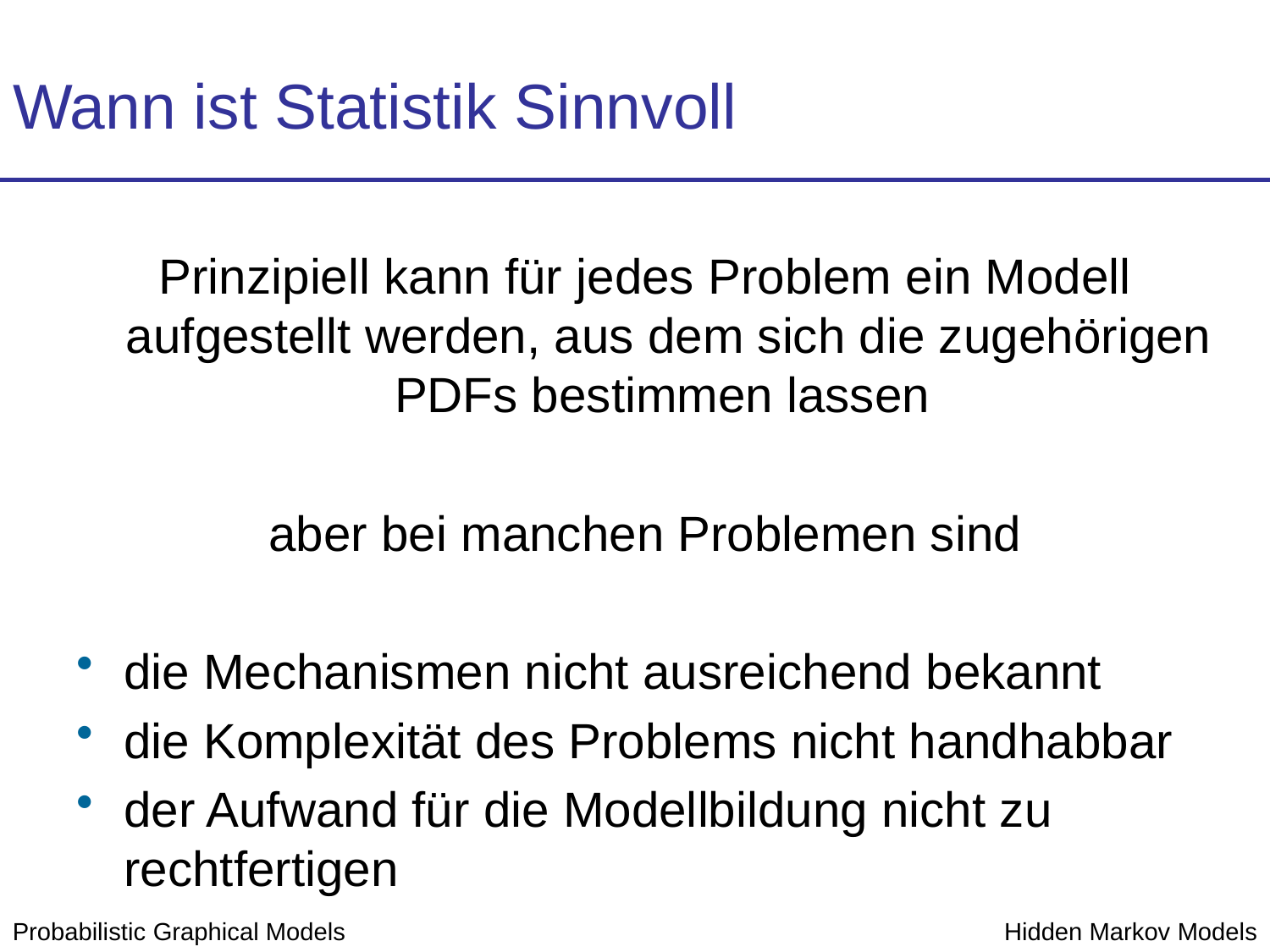

# Wann ist Statistik Sinnvoll
Prinzipiell kann für jedes Problem ein Modell aufgestellt werden, aus dem sich die zugehörigen PDFs bestimmen lassen

aber bei manchen Problemen sind

die Mechanismen nicht ausreichend bekannt
die Komplexität des Problems nicht handhabbar
der Aufwand für die Modellbildung nicht zu rechtfertigen